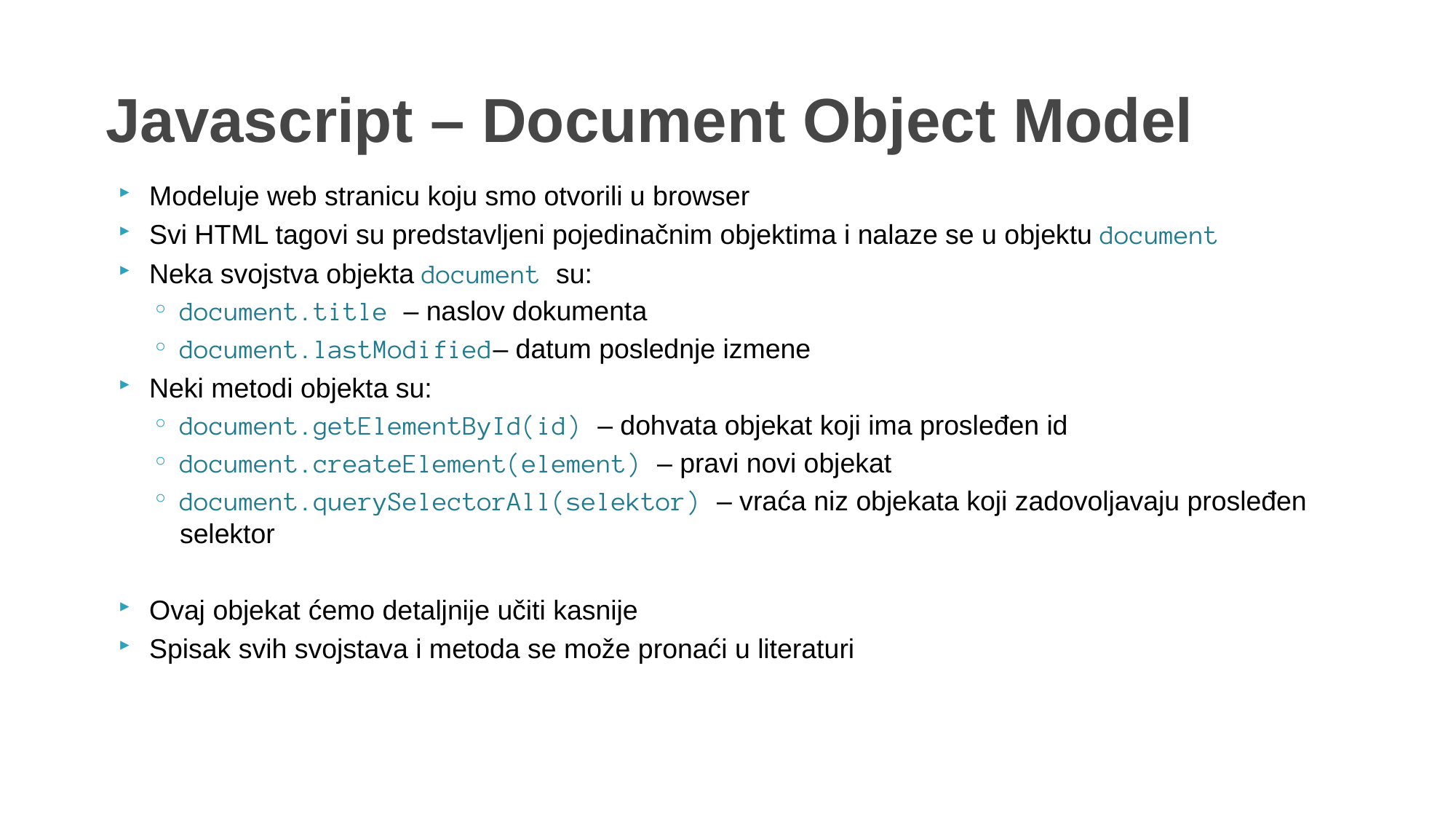

# Javascript – Document Object Model
Modeluje web stranicu koju smo otvorili u browser
Svi HTML tagovi su predstavljeni pojedinačnim objektima i nalaze se u objektu document
Neka svojstva objekta document su:
document.title – naslov dokumenta
document.lastModified– datum poslednje izmene
Neki metodi objekta su:
document.getElementById(id) – dohvata objekat koji ima prosleđen id
document.createElement(element) – pravi novi objekat
document.querySelectorAll(selektor) – vraća niz objekata koji zadovoljavaju prosleđen selektor

Ovaj objekat ćemo detaljnije učiti kasnije
Spisak svih svojstava i metoda se može pronaći u literaturi